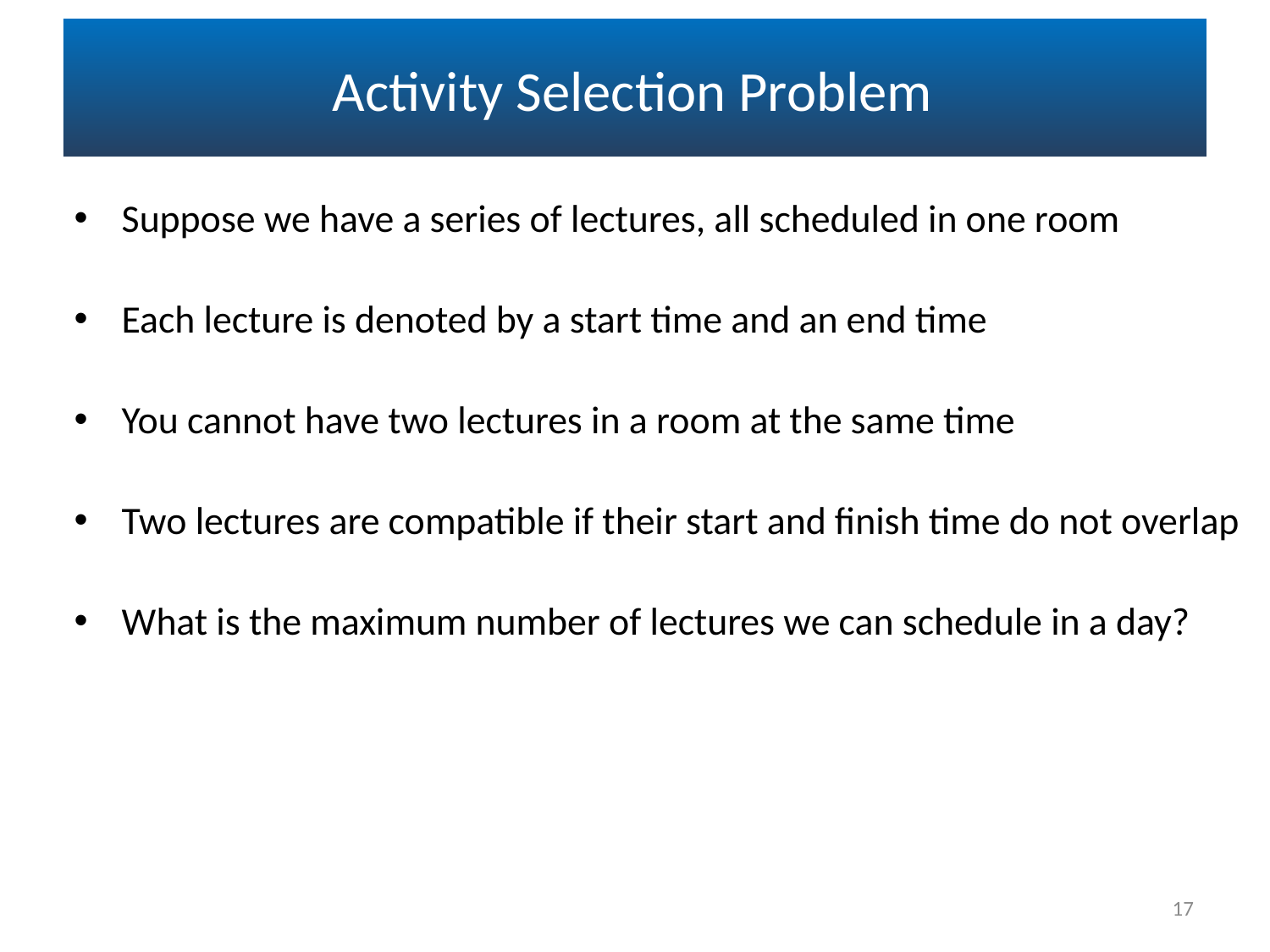

# Activity Selection Problem
Suppose we have a series of lectures, all scheduled in one room
Each lecture is denoted by a start time and an end time
You cannot have two lectures in a room at the same time
Two lectures are compatible if their start and finish time do not overlap
What is the maximum number of lectures we can schedule in a day?

17